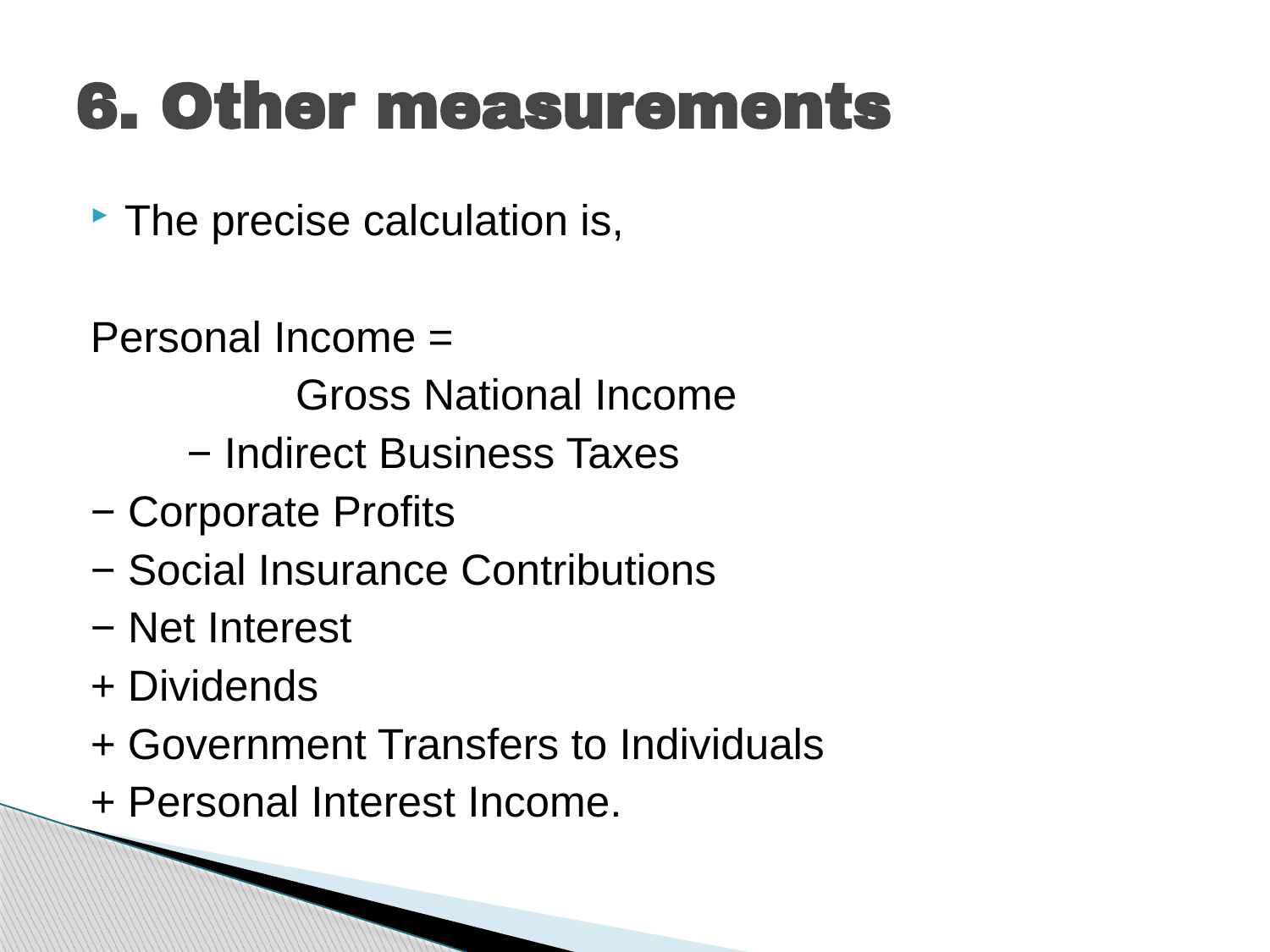

# 6. Other measurements
The precise calculation is,

Personal Income =
                 Gross National Income
	        − Indirect Business Taxes
		− Corporate Profits
		− Social Insurance Contributions
		− Net Interest
		+ Dividends
		+ Government Transfers to Individuals
		+ Personal Interest Income.